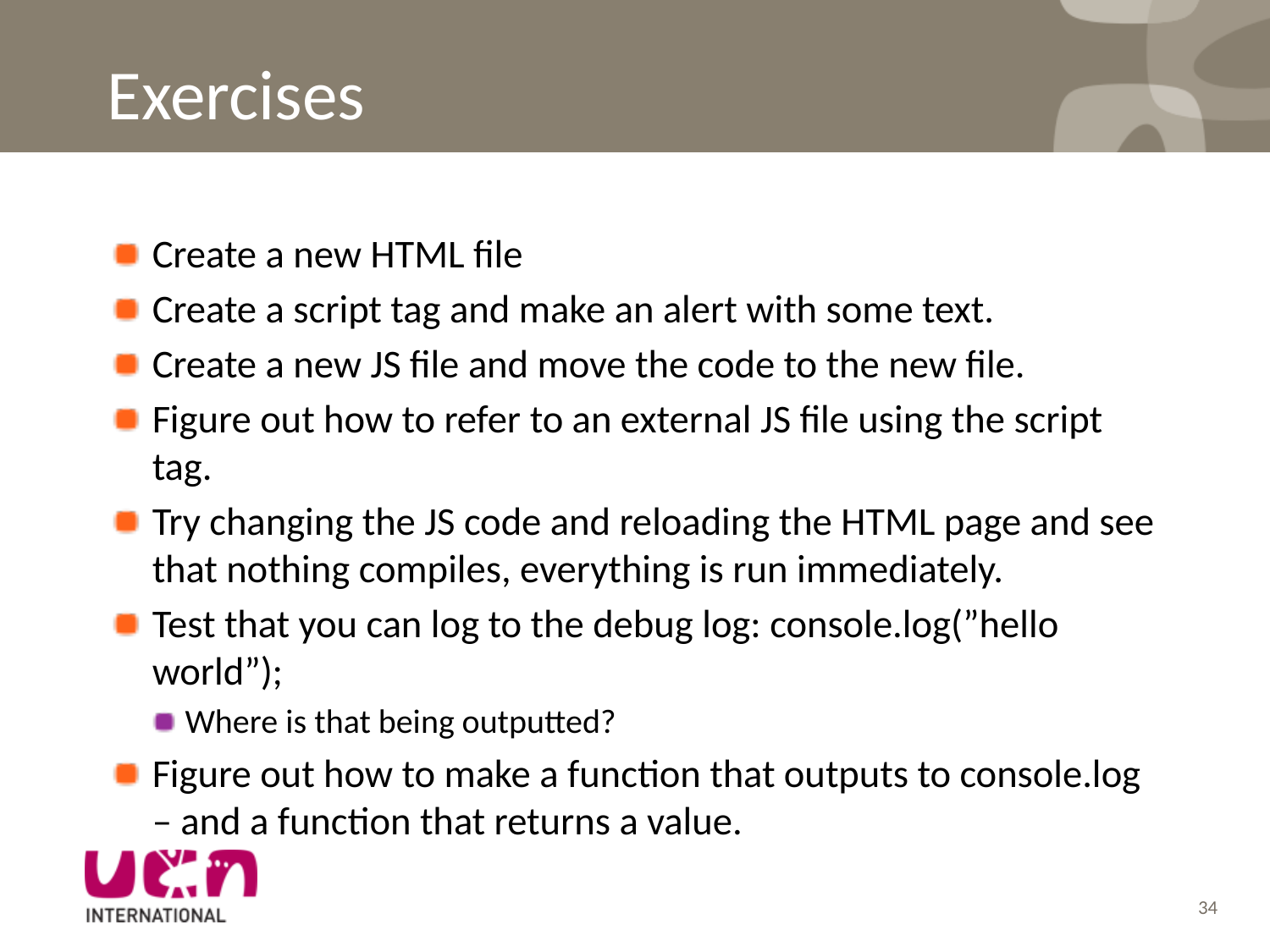

# Exercises
Create a new HTML file
Create a script tag and make an alert with some text.
Create a new JS file and move the code to the new file.
Figure out how to refer to an external JS file using the script tag.
Try changing the JS code and reloading the HTML page and see that nothing compiles, everything is run immediately.
Test that you can log to the debug log: console.log(”hello world”);
Where is that being outputted?
Figure out how to make a function that outputs to console.log – and a function that returns a value.

34